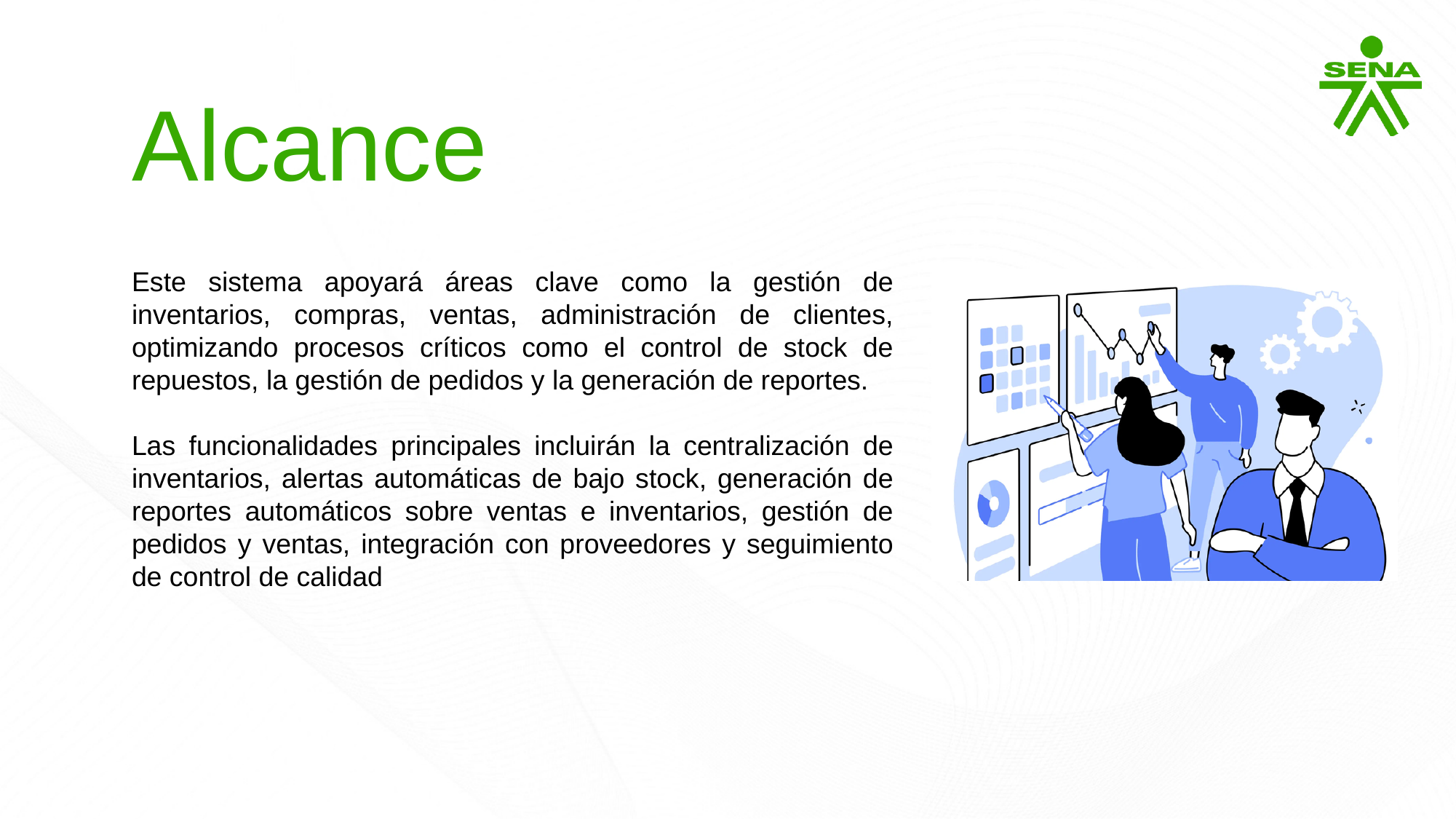

Alcance
Este sistema apoyará áreas clave como la gestión de inventarios, compras, ventas, administración de clientes, optimizando procesos críticos como el control de stock de repuestos, la gestión de pedidos y la generación de reportes.

Las funcionalidades principales incluirán la centralización de inventarios, alertas automáticas de bajo stock, generación de reportes automáticos sobre ventas e inventarios, gestión de pedidos y ventas, integración con proveedores y seguimiento de control de calidad